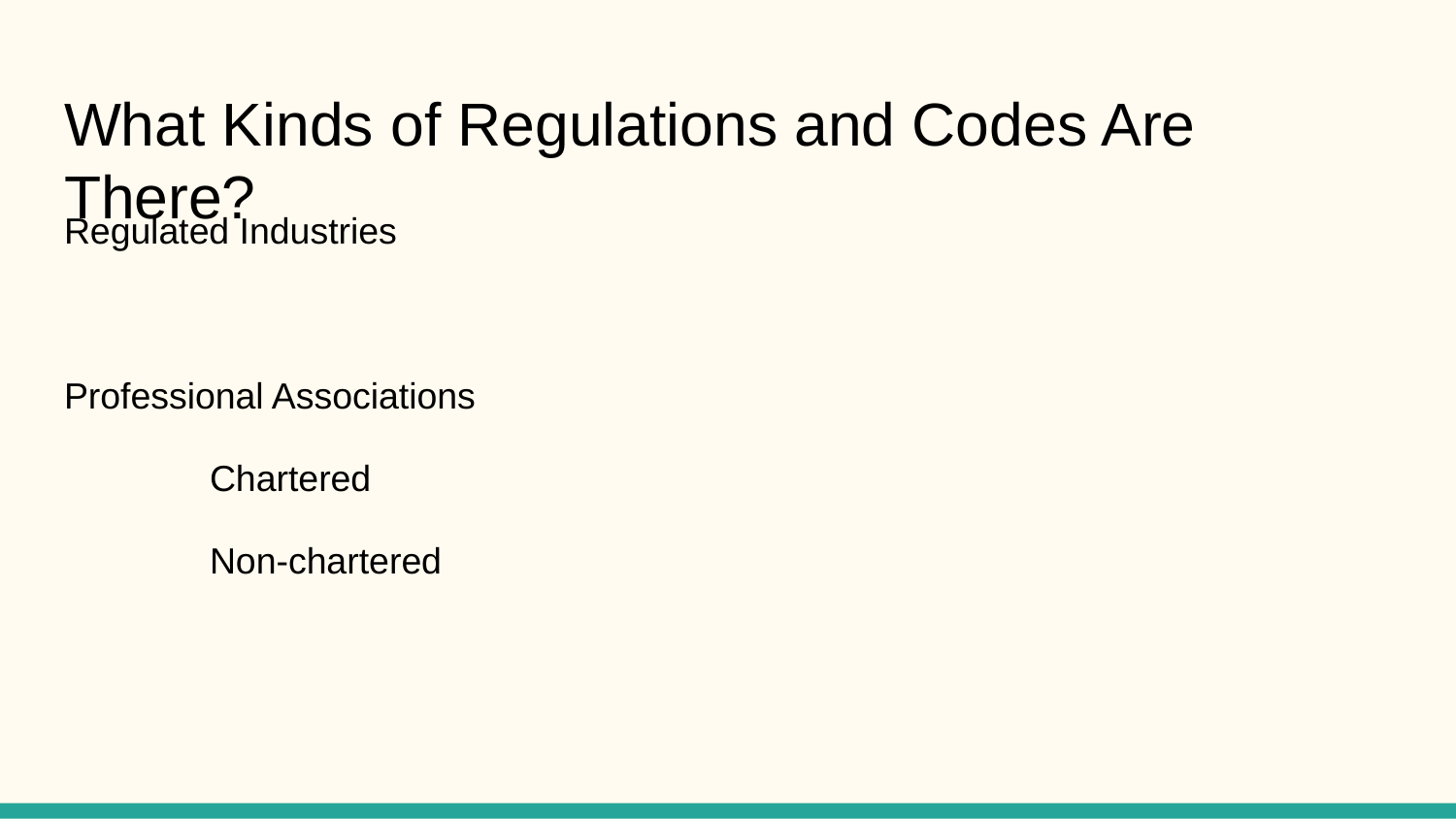

# What Kinds of Regulations and Codes Are There?
Regulated Industries

Professional Associations
	Chartered
	Non-chartered